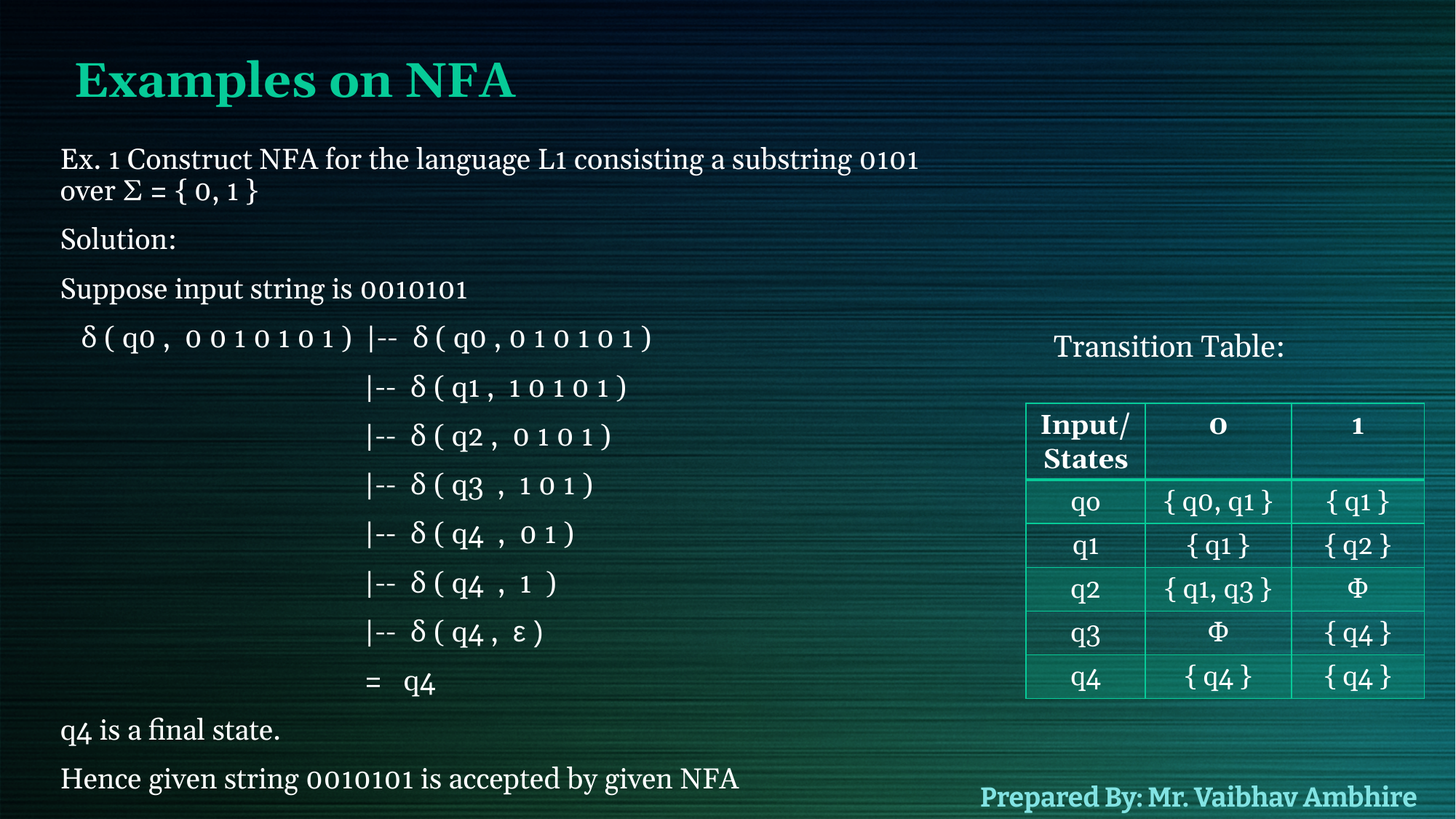

# Examples on NFA
Ex. 1 Construct NFA for the language L1 consisting a substring 0101 over Σ = { 0, 1 }
Solution:
Suppose input string is 0010101
   δ ( q0 ,  0 0 1 0 1 0 1 )  |--  δ ( q0 , 0 1 0 1 0 1 )
                                            |--  δ ( q1 ,  1 0 1 0 1 )
                                            |--  δ ( q2 ,  0 1 0 1 )
                                            |--  δ ( q3  ,  1 0 1 )
                                            |--  δ ( q4  ,  0 1 )
                                            |--  δ ( q4  ,  1  )
                                            |--  δ ( q4 ,  ε )
                                            =   q4
q4 is a final state.
Hence given string 0010101 is accepted by given NFA
Transition Table:
| Input/States | 0 | 1 |
| --- | --- | --- |
| qo | { q0, q1 } | { q1 } |
| q1 | { q1 } | { q2 } |
| q2 | { q1, q3 } | Φ |
| q3 | Φ | { q4 } |
| q4 | { q4 } | { q4 } |